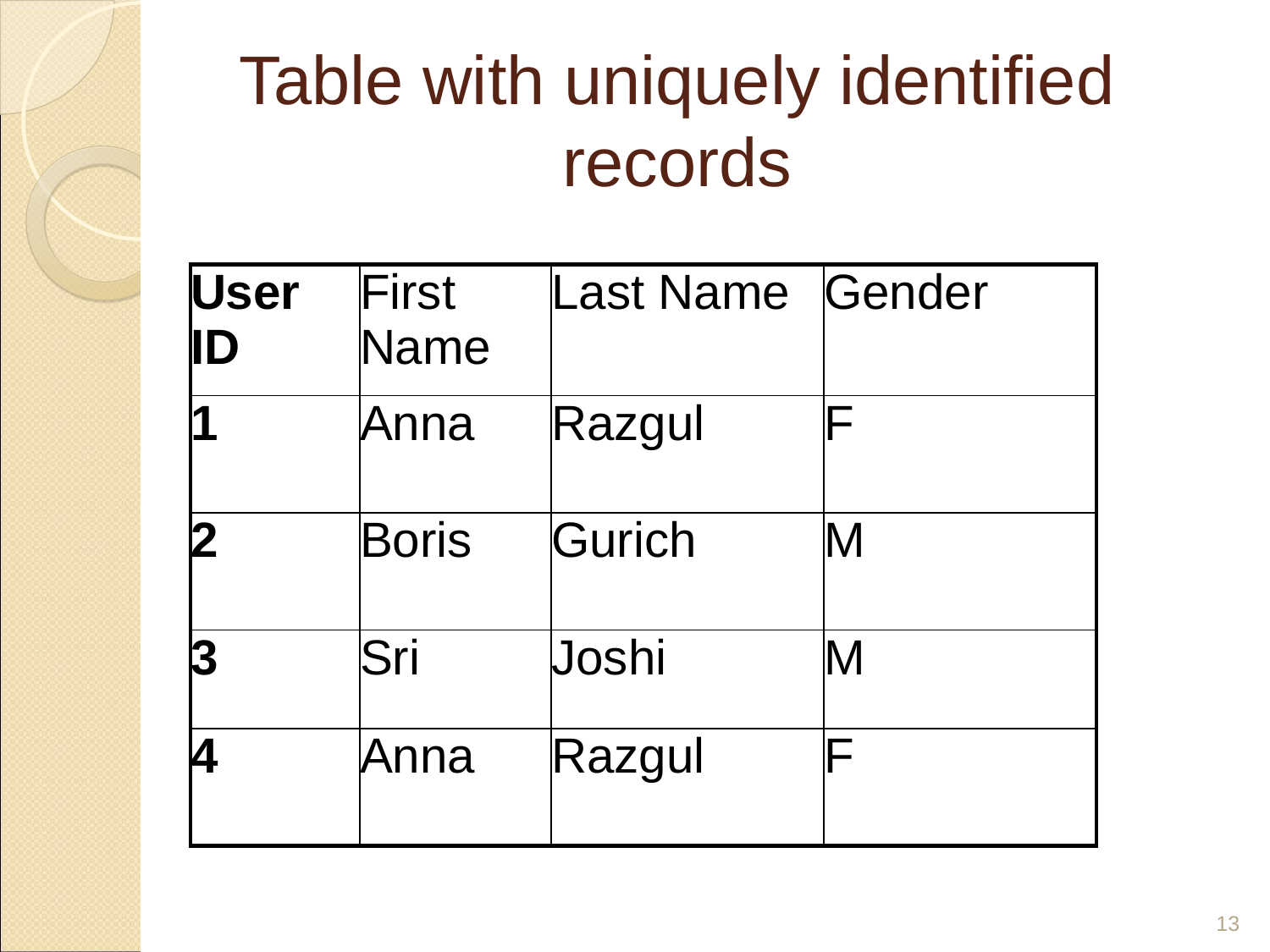

# Table with uniquely identified records
| User ID | First Name | Last Name | Gender |
| --- | --- | --- | --- |
| 1 | Anna | Razgul | F |
| 2 | Boris | Gurich | M |
| 3 | Sri | Joshi | M |
| 4 | Anna | Razgul | F |
13